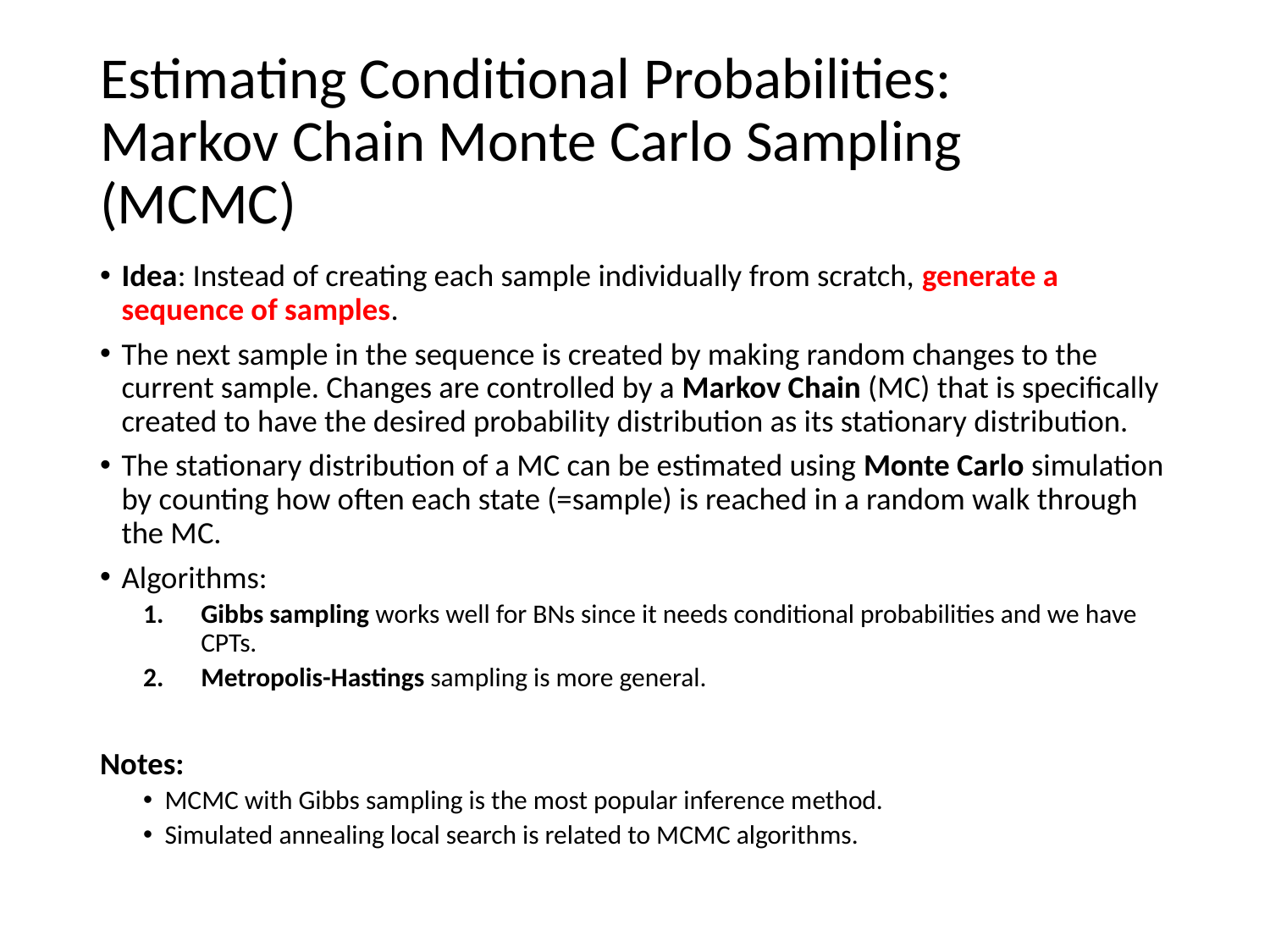

# Estimating Conditional Probabilities: Markov Chain Monte Carlo Sampling (MCMC)
Idea: Instead of creating each sample individually from scratch, generate a sequence of samples.
The next sample in the sequence is created by making random changes to the current sample. Changes are controlled by a Markov Chain (MC) that is specifically created to have the desired probability distribution as its stationary distribution.
The stationary distribution of a MC can be estimated using Monte Carlo simulation by counting how often each state (=sample) is reached in a random walk through the MC.
Algorithms:
Gibbs sampling works well for BNs since it needs conditional probabilities and we have CPTs.
Metropolis-Hastings sampling is more general.

Notes:
MCMC with Gibbs sampling is the most popular inference method.
Simulated annealing local search is related to MCMC algorithms.